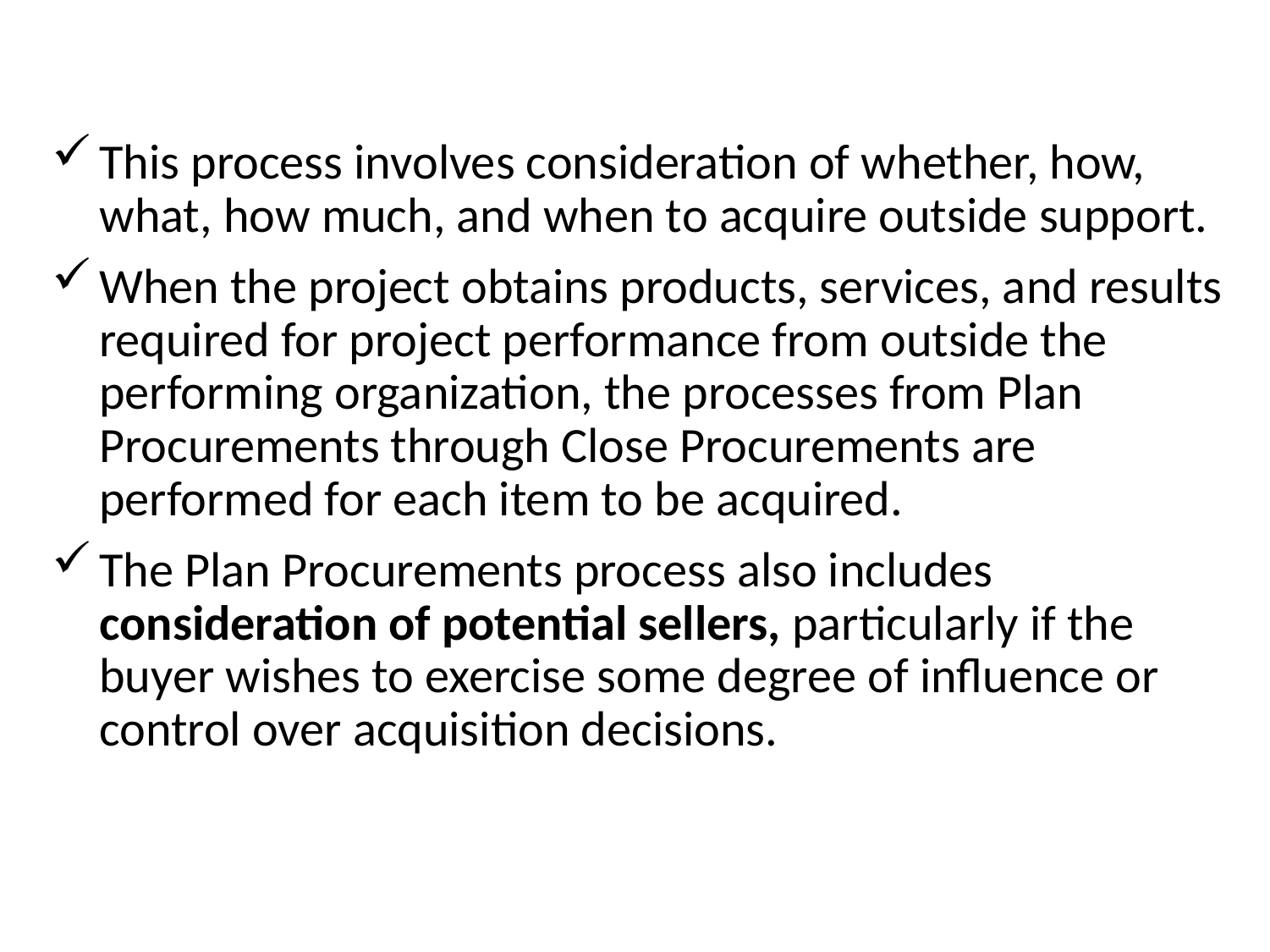

This process involves consideration of whether, how, what, how much, and when to acquire outside support.
When the project obtains products, services, and results required for project performance from outside the performing organization, the processes from Plan Procurements through Close Procurements are performed for each item to be acquired.
The Plan Procurements process also includes consideration of potential sellers, particularly if the buyer wishes to exercise some degree of influence or control over acquisition decisions.